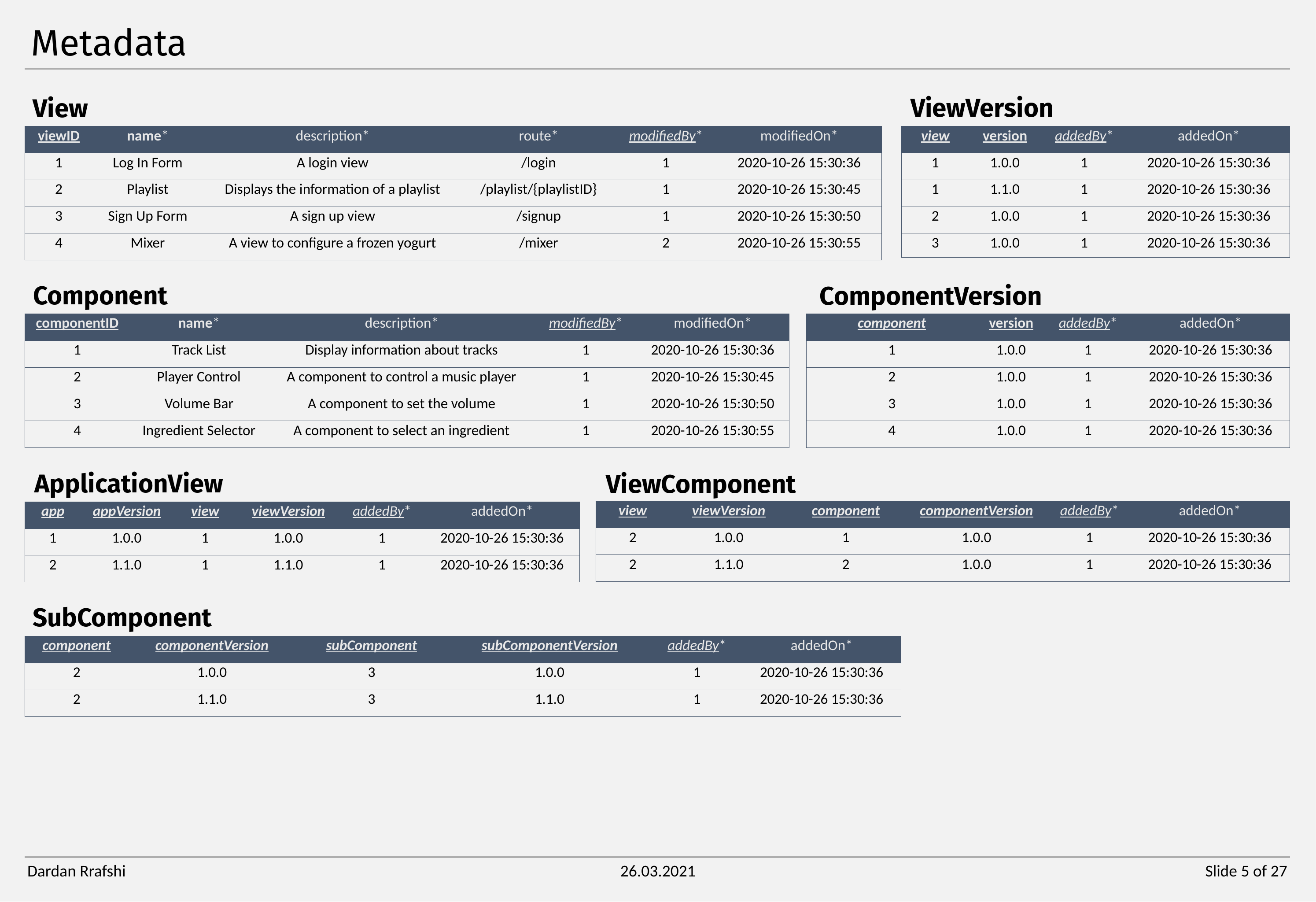

Metadata
ViewVersion
View
| viewID | name\* | description\* | route\* | modifiedBy\* | modifiedOn\* |
| --- | --- | --- | --- | --- | --- |
| 1 | Log In Form | A login view | /login | 1 | 2020-10-26 15:30:36 |
| 2 | Playlist | Displays the information of a playlist | /playlist/{playlistID} | 1 | 2020-10-26 15:30:45 |
| 3 | Sign Up Form | A sign up view | /signup | 1 | 2020-10-26 15:30:50 |
| 4 | Mixer | A view to configure a frozen yogurt | /mixer | 2 | 2020-10-26 15:30:55 |
| view | version | addedBy\* | addedOn\* |
| --- | --- | --- | --- |
| 1 | 1.0.0 | 1 | 2020-10-26 15:30:36 |
| 1 | 1.1.0 | 1 | 2020-10-26 15:30:36 |
| 2 | 1.0.0 | 1 | 2020-10-26 15:30:36 |
| 3 | 1.0.0 | 1 | 2020-10-26 15:30:36 |
Component
ComponentVersion
| componentID | name\* | description\* | modifiedBy\* | modifiedOn\* |
| --- | --- | --- | --- | --- |
| 1 | Track List | Display information about tracks | 1 | 2020-10-26 15:30:36 |
| 2 | Player Control | A component to control a music player | 1 | 2020-10-26 15:30:45 |
| 3 | Volume Bar | A component to set the volume | 1 | 2020-10-26 15:30:50 |
| 4 | Ingredient Selector | A component to select an ingredient | 1 | 2020-10-26 15:30:55 |
| component | version | addedBy\* | addedOn\* |
| --- | --- | --- | --- |
| 1 | 1.0.0 | 1 | 2020-10-26 15:30:36 |
| 2 | 1.0.0 | 1 | 2020-10-26 15:30:36 |
| 3 | 1.0.0 | 1 | 2020-10-26 15:30:36 |
| 4 | 1.0.0 | 1 | 2020-10-26 15:30:36 |
ApplicationView
ViewComponent
| view | viewVersion | component | componentVersion | addedBy\* | addedOn\* |
| --- | --- | --- | --- | --- | --- |
| 2 | 1.0.0 | 1 | 1.0.0 | 1 | 2020-10-26 15:30:36 |
| 2 | 1.1.0 | 2 | 1.0.0 | 1 | 2020-10-26 15:30:36 |
| app | appVersion | view | viewVersion | addedBy\* | addedOn\* |
| --- | --- | --- | --- | --- | --- |
| 1 | 1.0.0 | 1 | 1.0.0 | 1 | 2020-10-26 15:30:36 |
| 2 | 1.1.0 | 1 | 1.1.0 | 1 | 2020-10-26 15:30:36 |
SubComponent
| component | componentVersion | subComponent | subComponentVersion | addedBy\* | addedOn\* |
| --- | --- | --- | --- | --- | --- |
| 2 | 1.0.0 | 3 | 1.0.0 | 1 | 2020-10-26 15:30:36 |
| 2 | 1.1.0 | 3 | 1.1.0 | 1 | 2020-10-26 15:30:36 |
Dardan Rrafshi
26.03.2021
Slide 5 of 27